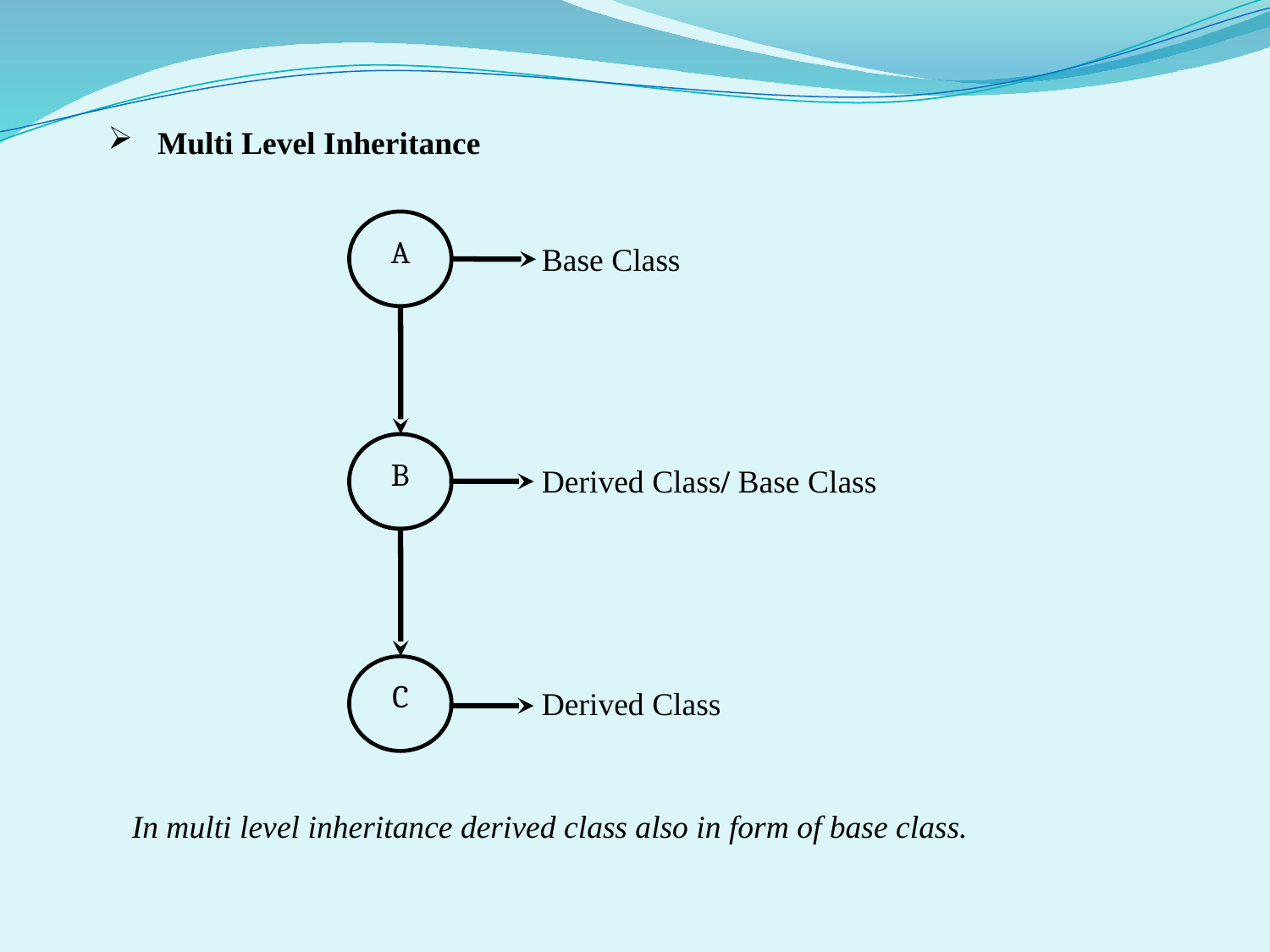

Multi Level Inheritance
A
Base Class

B
Derived Class/ Base Class

C
Derived Class

In multi level inheritance derived class also in form of base class.